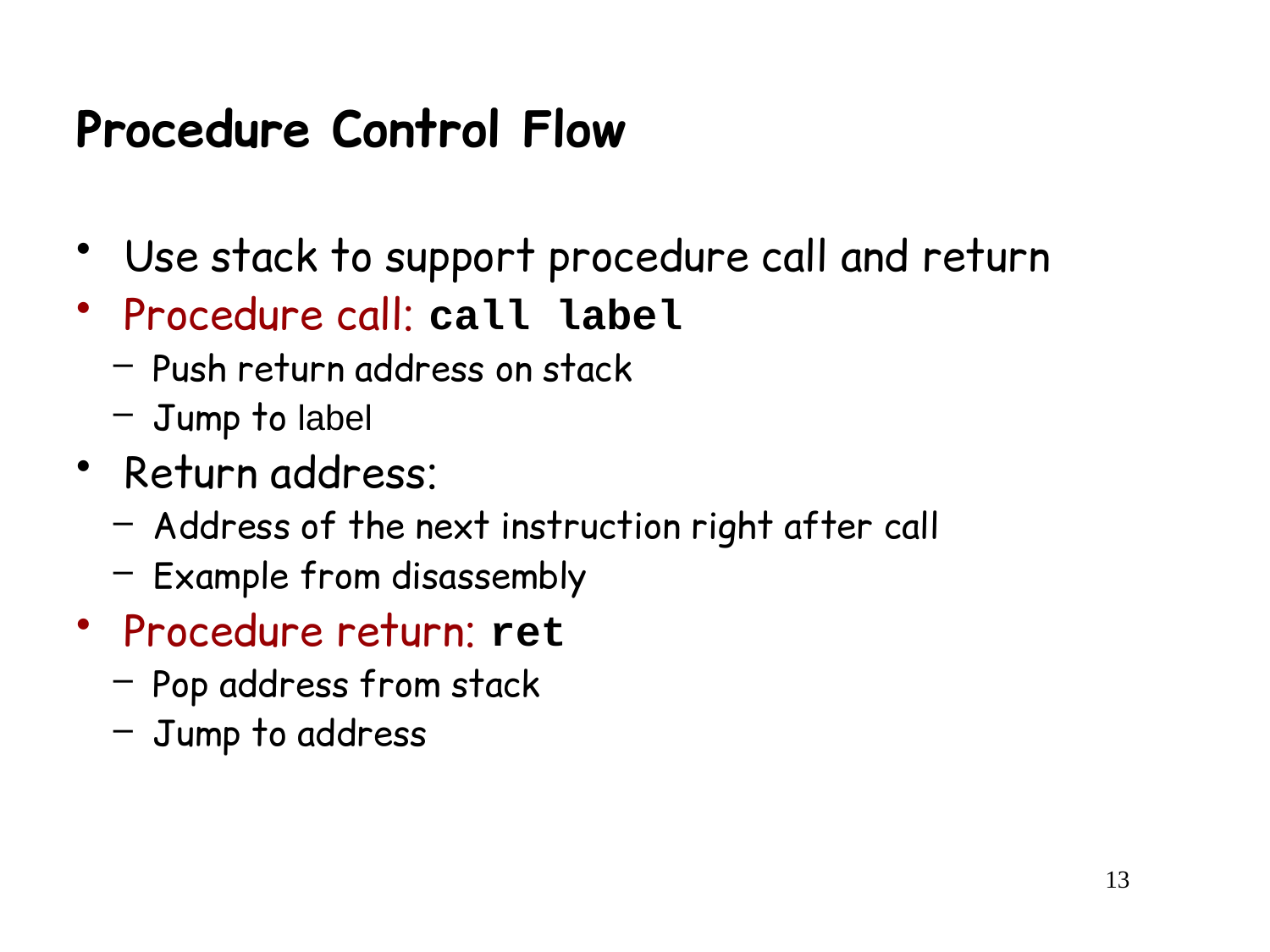

# Procedure Control Flow
Use stack to support procedure call and return
Procedure call: call label
Push return address on stack
Jump to label
Return address:
Address of the next instruction right after call
Example from disassembly
Procedure return: ret
Pop address from stack
Jump to address
13